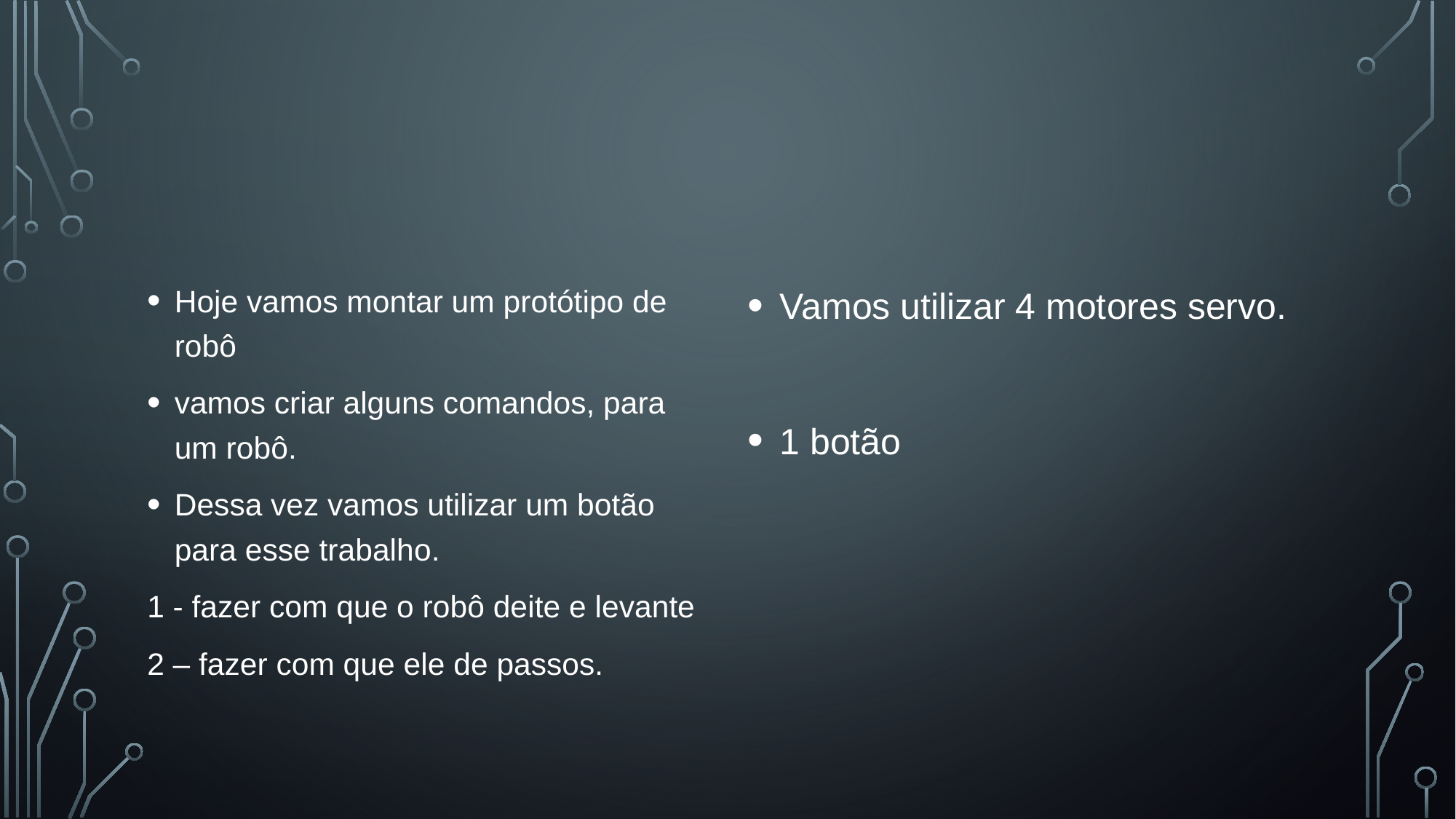

#
Hoje vamos montar um protótipo de robô
vamos criar alguns comandos, para um robô.
Dessa vez vamos utilizar um botão para esse trabalho.
1 - fazer com que o robô deite e levante
2 – fazer com que ele de passos.

Vamos utilizar 4 motores servo.

1 botão